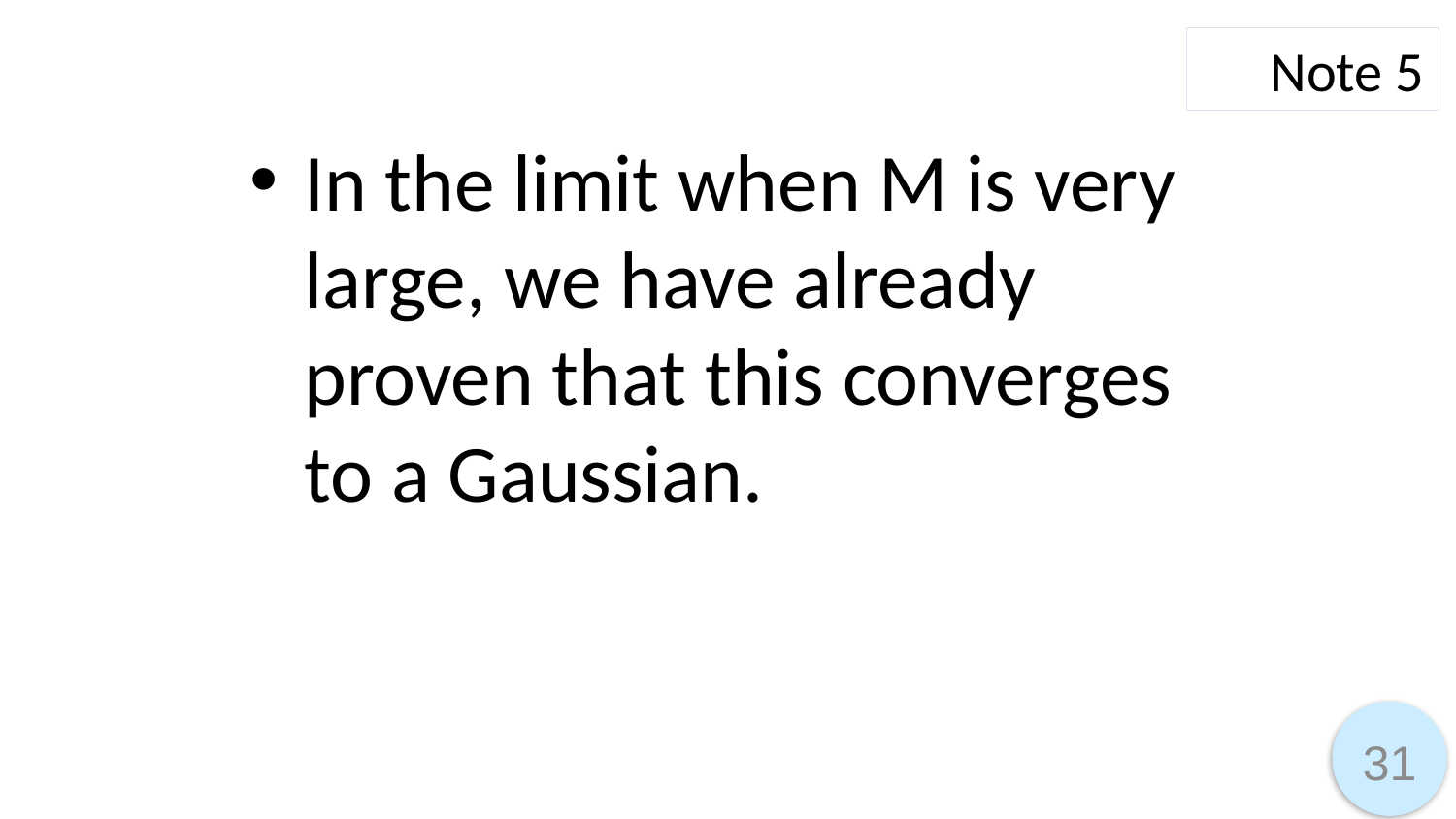

Note 5
In the limit when M is very large, we have already proven that this converges to a Gaussian.
31